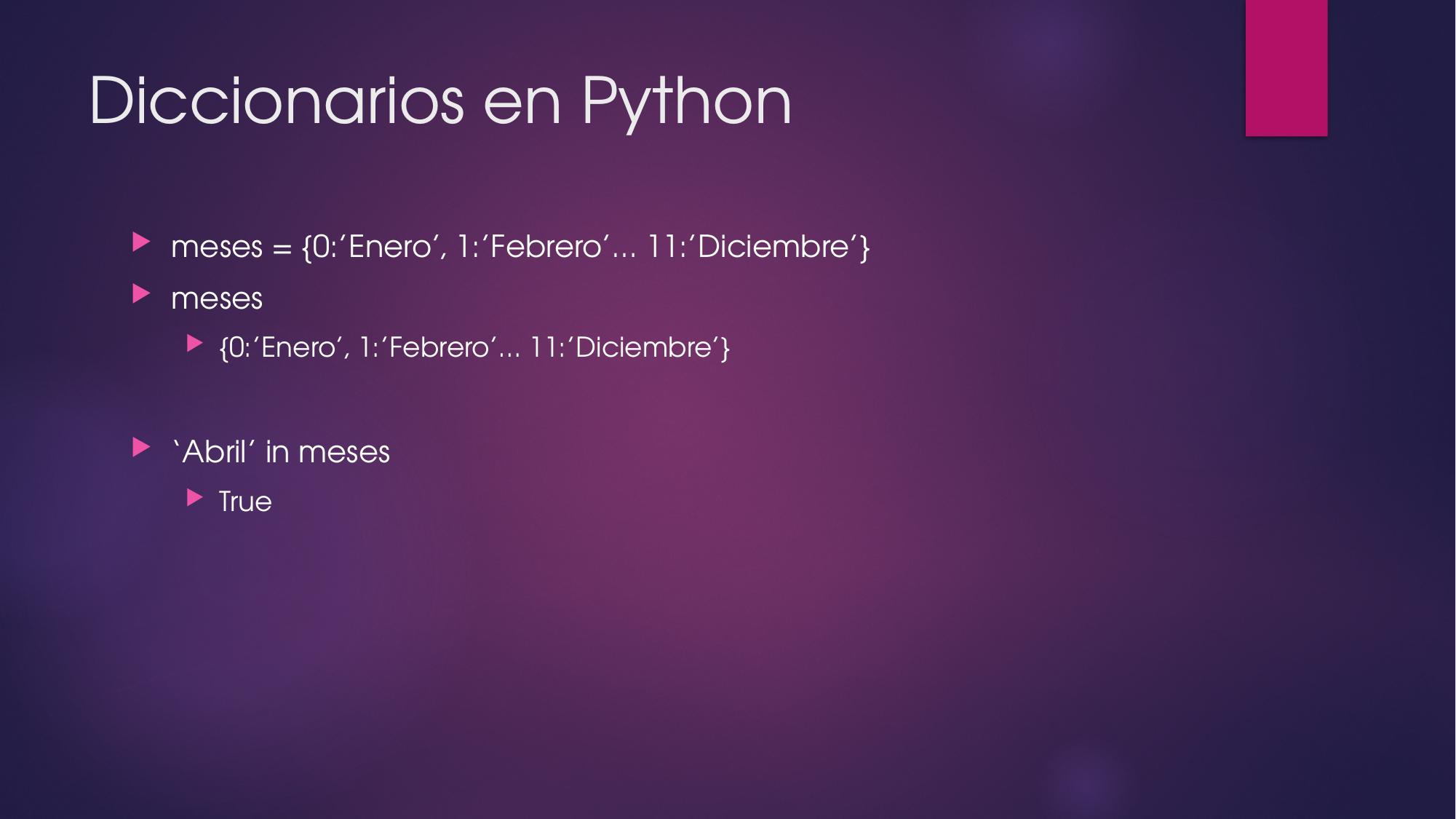

# Diccionarios en Python
meses = {0:’Enero’, 1:’Febrero’… 11:’Diciembre’}
meses
{0:’Enero’, 1:’Febrero’… 11:’Diciembre’}

‘Abril’ in meses
True